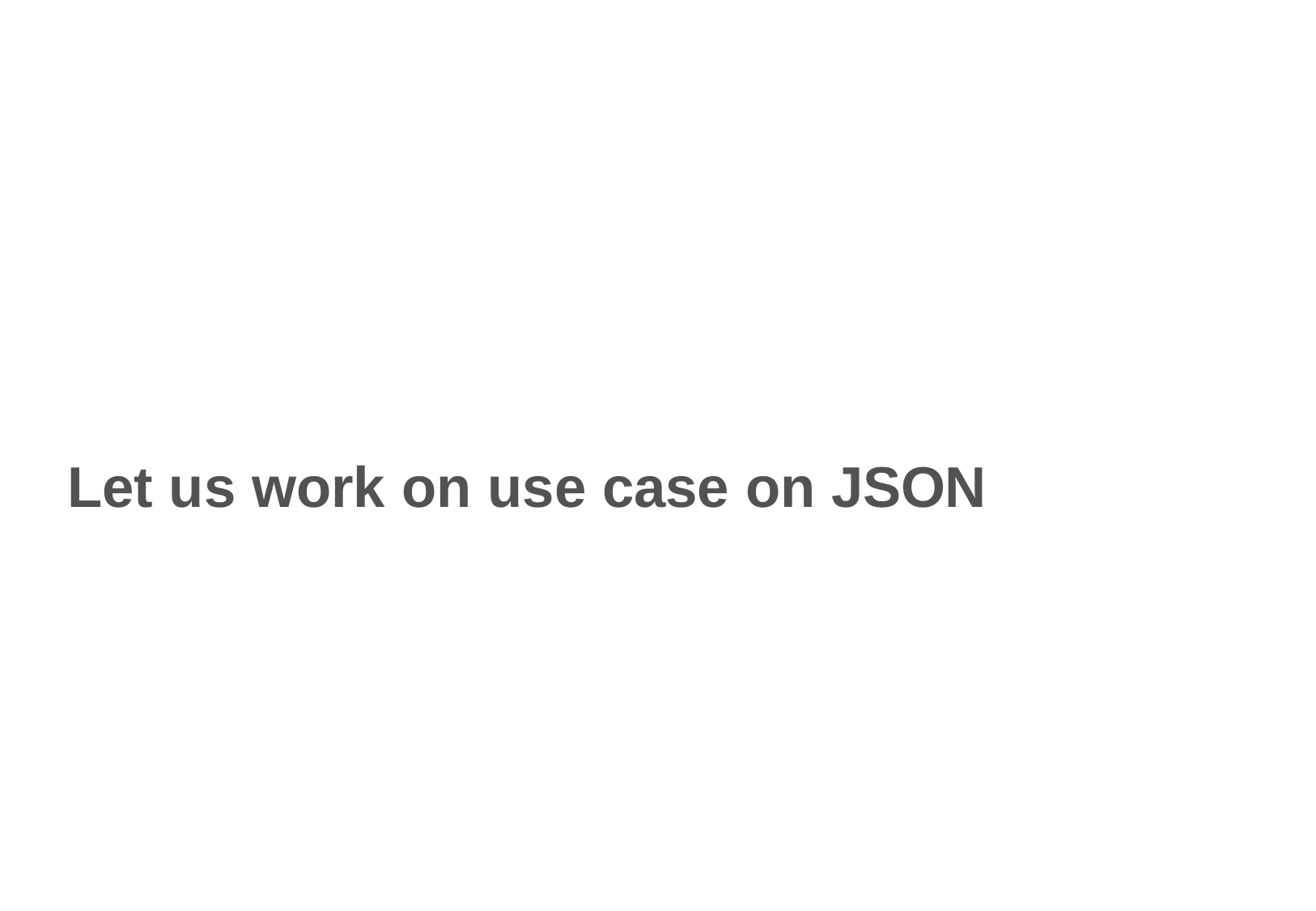

Let us work on use case on JSON